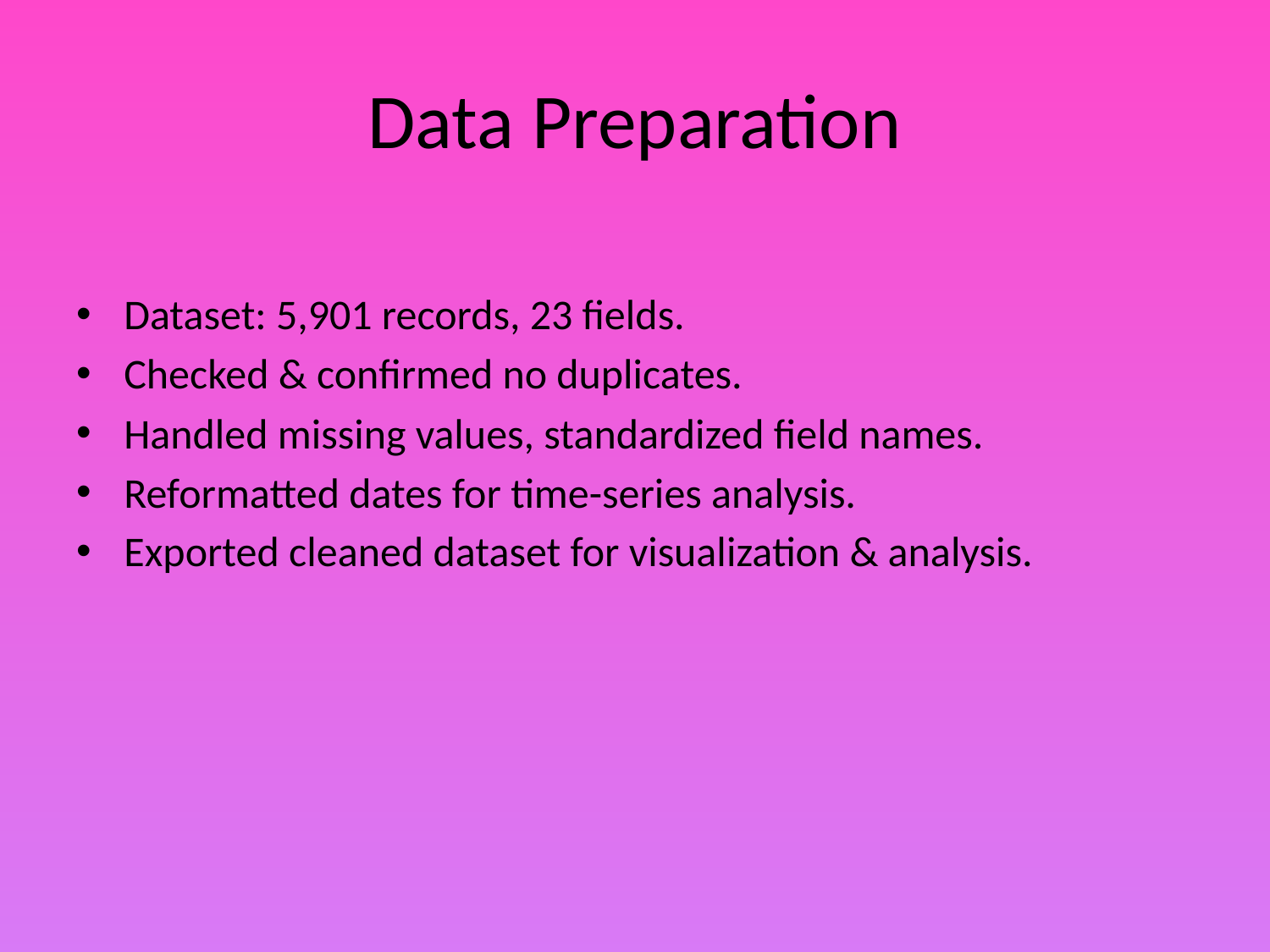

# Data Preparation

Dataset: 5,901 records, 23 fields.
Checked & confirmed no duplicates.
Handled missing values, standardized field names.
Reformatted dates for time-series analysis.
Exported cleaned dataset for visualization & analysis.